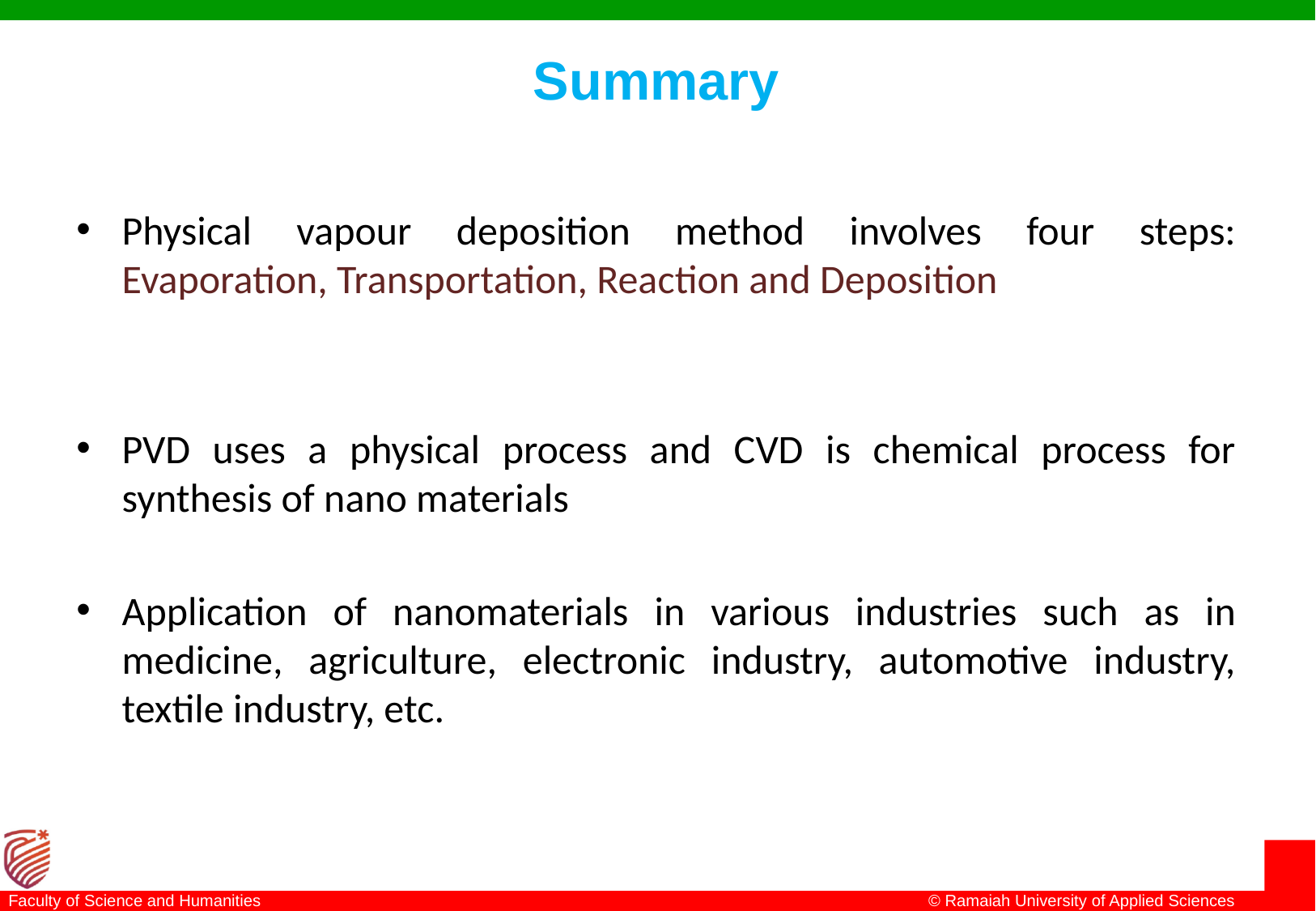

Summary

Physical vapour deposition method involves four steps: Evaporation, Transportation, Reaction and Deposition

PVD uses a physical process and CVD is chemical process for synthesis of nano materials

Application of nanomaterials in various industries such as in medicine, agriculture, electronic industry, automotive industry, textile industry, etc.